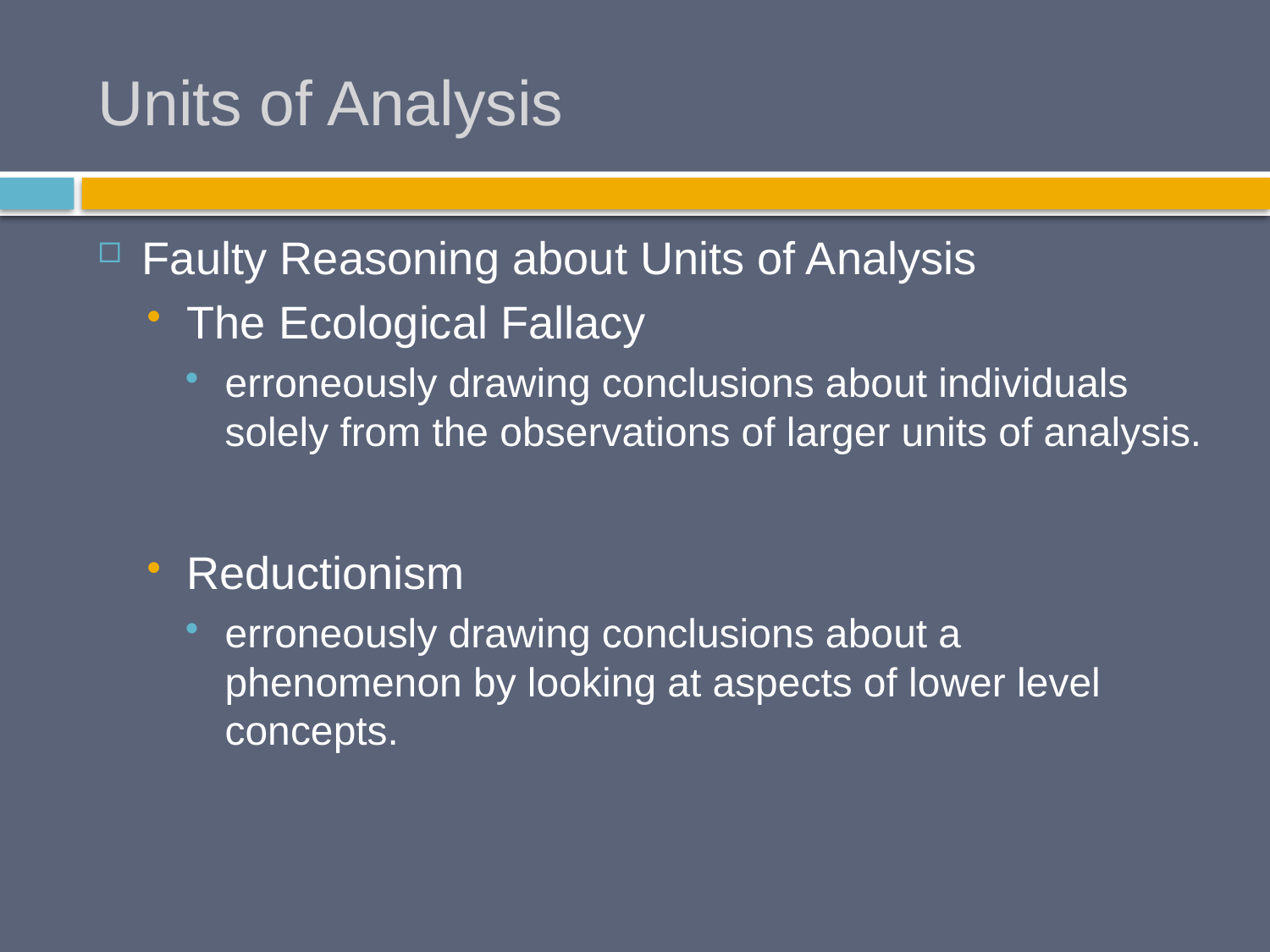

# Units of Analysis
Faulty Reasoning about Units of Analysis
The Ecological Fallacy
erroneously drawing conclusions about individuals solely from the observations of larger units of analysis.

Reductionism
erroneously drawing conclusions about a phenomenon by looking at aspects of lower level concepts.